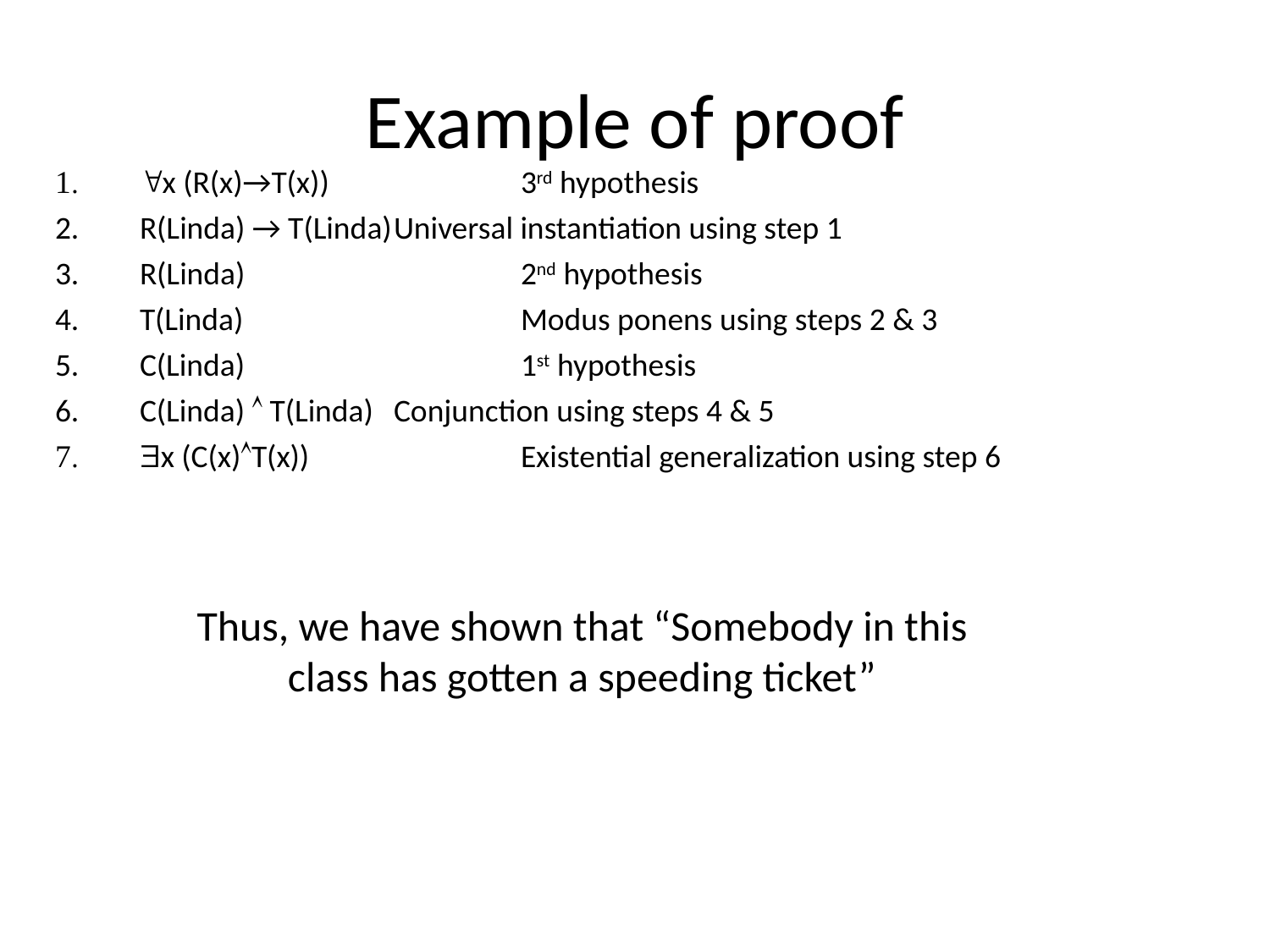

# Example of proof
∀x (R(x)→T(x))		3rd hypothesis
R(Linda) → T(Linda)	Universal instantiation using step 1
R(Linda)			2nd hypothesis
T(Linda)			Modus ponens using steps 2 & 3
C(Linda)			1st hypothesis
C(Linda) ∧ T(Linda)	Conjunction using steps 4 & 5
∃x (C(x)∧T(x))		Existential generalization using step 6
Thus, we have shown that “Somebody in this class has gotten a speeding ticket”
85